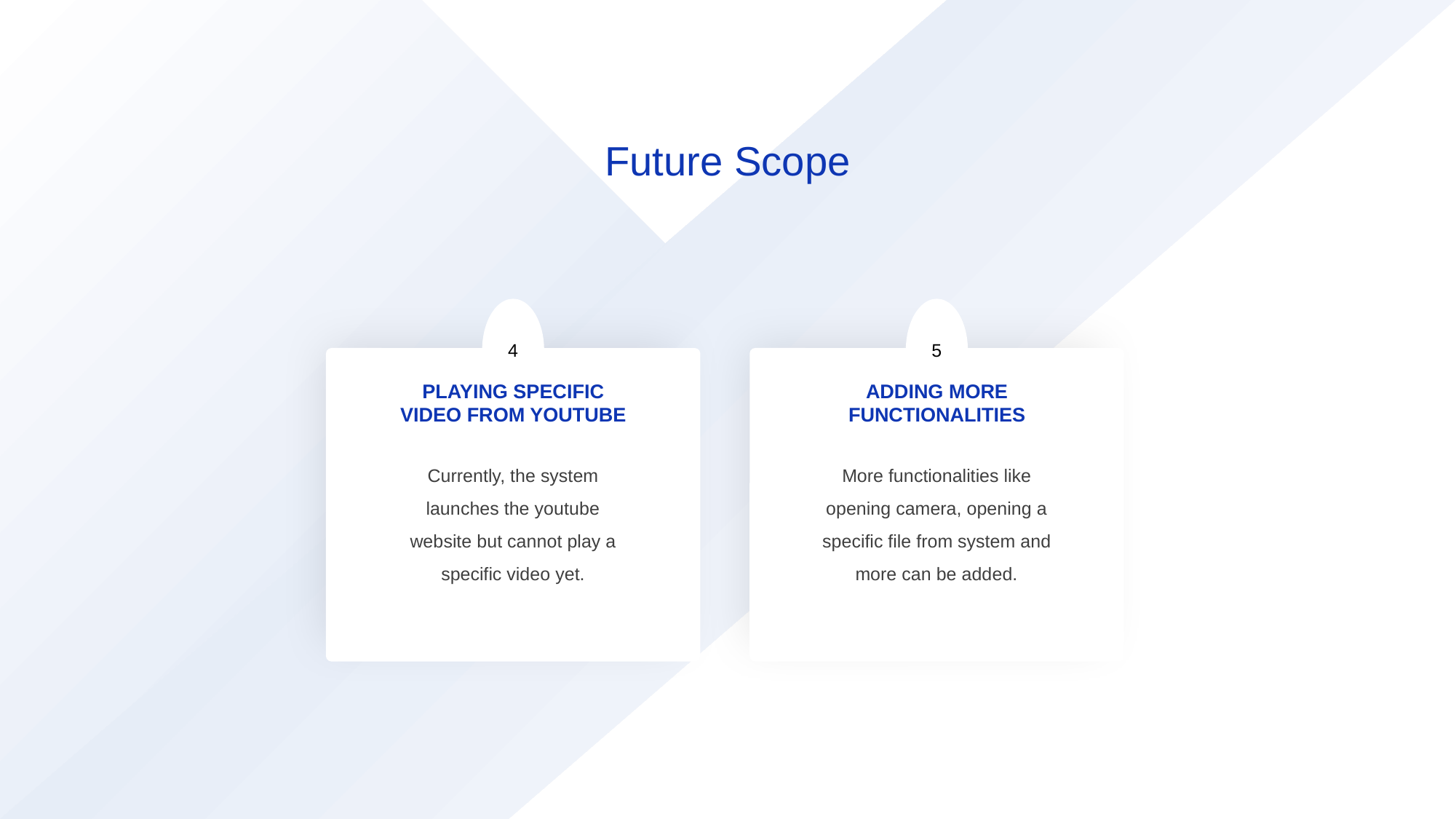

Future Scope
5

4

PLAYING SPECIFIC VIDEO FROM YOUTUBE
ADDING MORE FUNCTIONALITIES
Currently, the system launches the youtube website but cannot play a specific video yet.
More functionalities like opening camera, opening a specific file from system and more can be added.